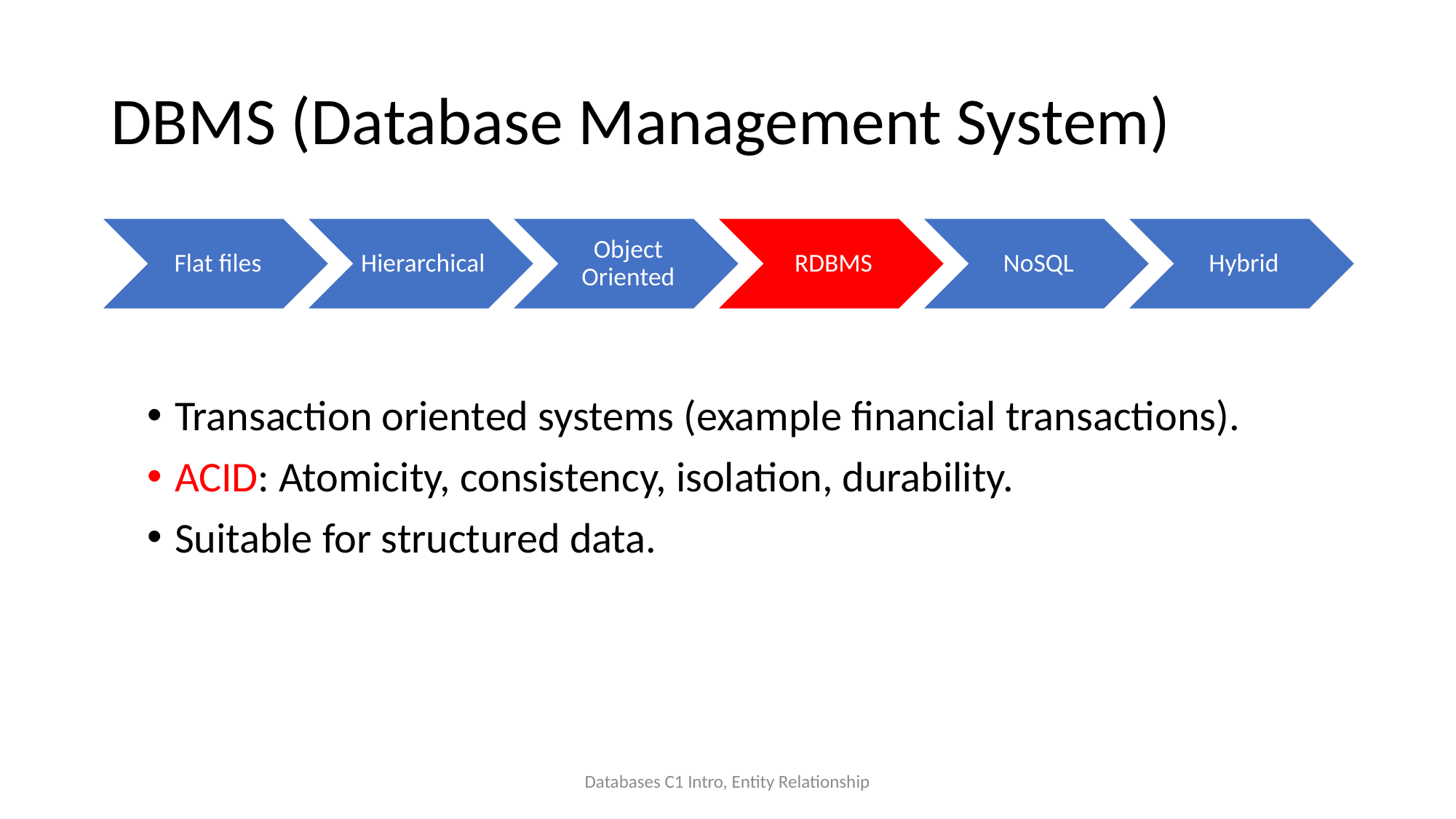

# DBMS (Database Management System)
Flat files
Hierarchical
Object Oriented
RDBMS
NoSQL
Hybrid

Transaction oriented systems (example financial transactions).
ACID: Atomicity, consistency, isolation, durability.
Suitable for structured data.

Databases C1 Intro, Entity Relationship